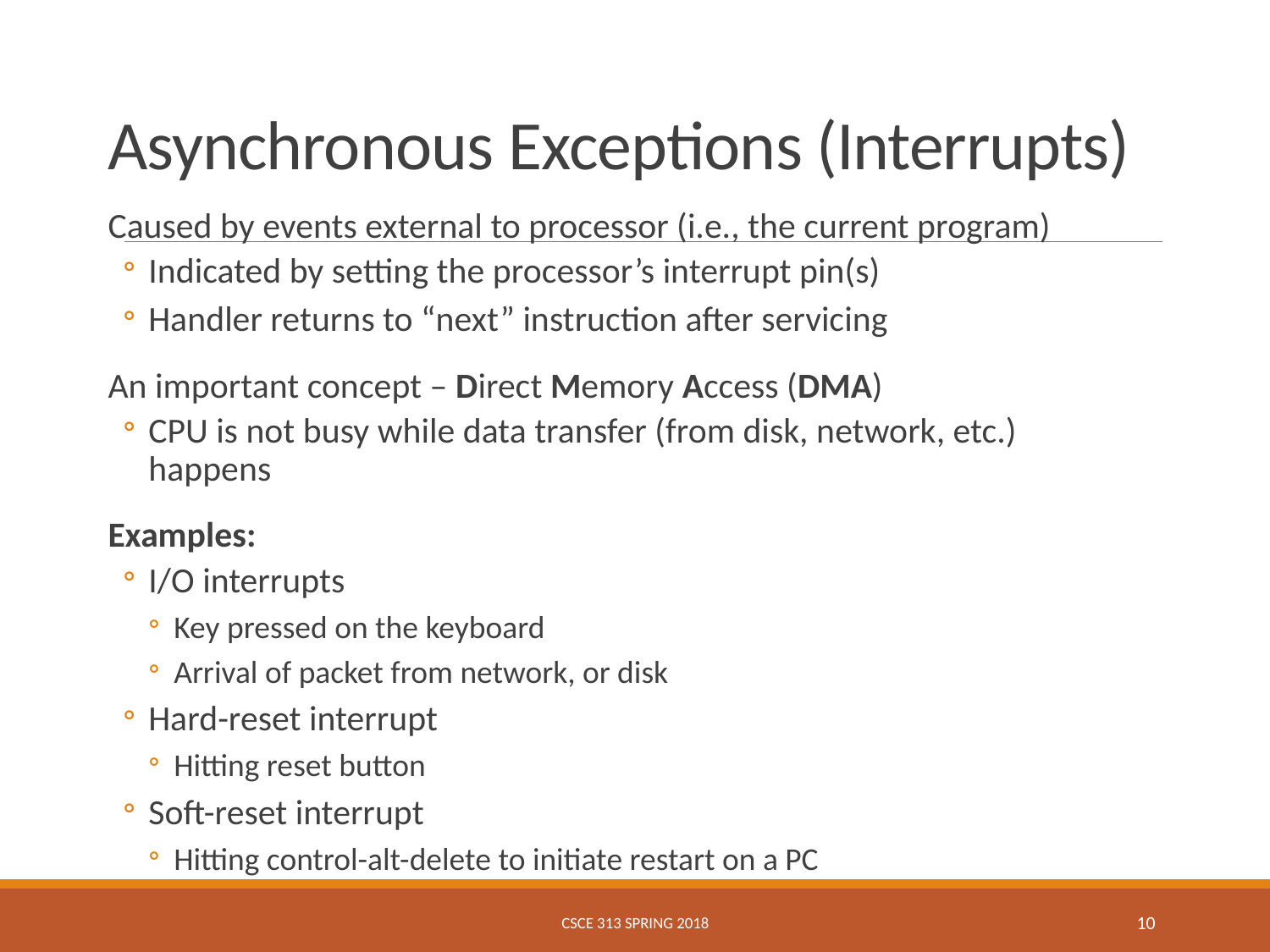

# Asynchronous Exceptions (Interrupts)
1/25/2018
Caused by events external to processor (i.e., the current program)
Indicated by setting the processor’s interrupt pin(s)
Handler returns to “next” instruction after servicing
An important concept – Direct Memory Access (DMA)
CPU is not busy while data transfer (from disk, network, etc.) happens
Examples:
I/O interrupts
Key pressed on the keyboard
Arrival of packet from network, or disk
Hard-reset interrupt
Hitting reset button
Soft-reset interrupt
Hitting control-alt-delete to initiate restart on a PC
CSCE 313 Spring 2018
10